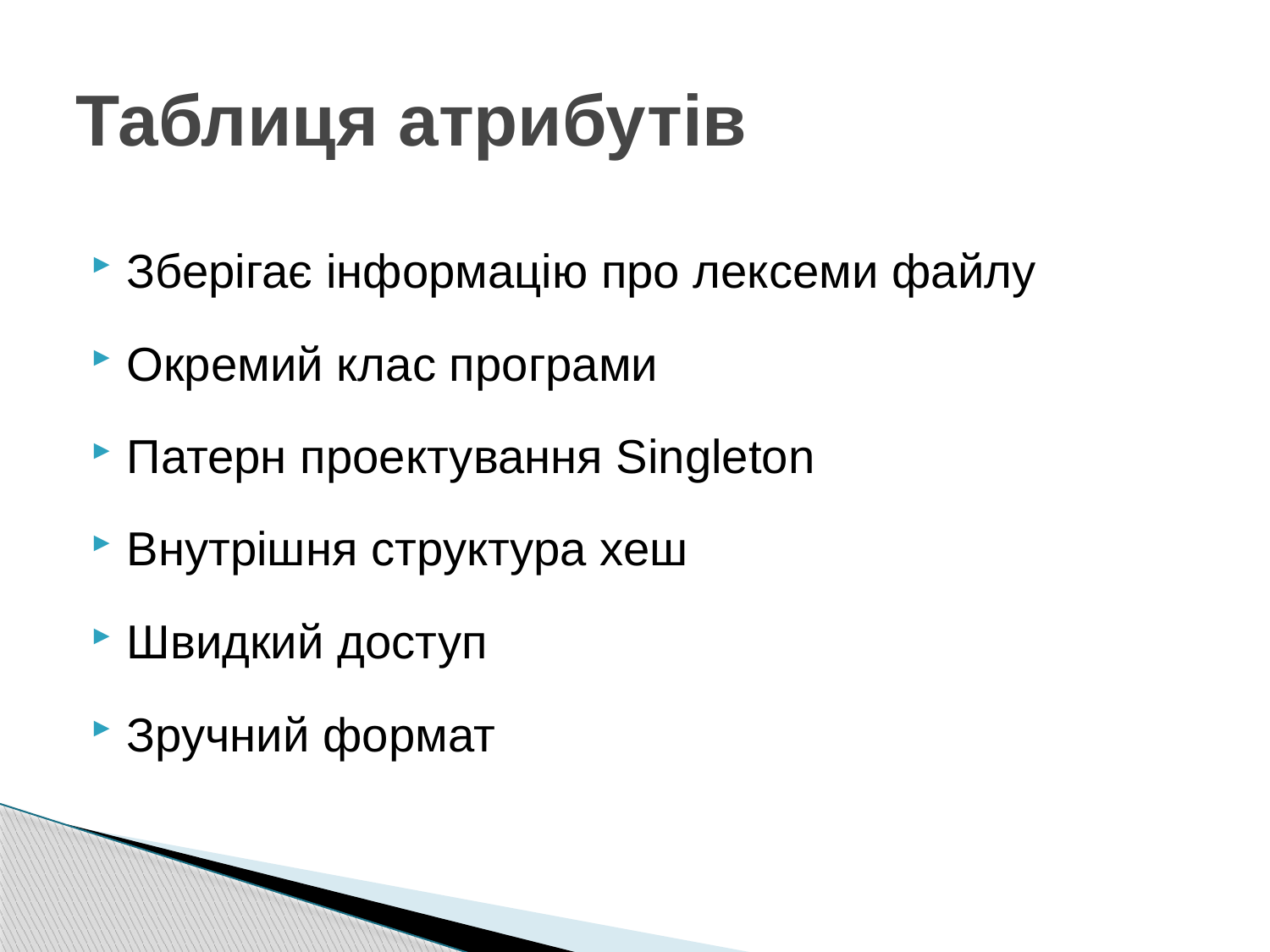

# Таблиця атрибутів
Зберігає інформацію про лексеми файлу
Окремий клас програми
Патерн проектування Singleton
Внутрішня структура хеш
Швидкий доступ
Зручний формат